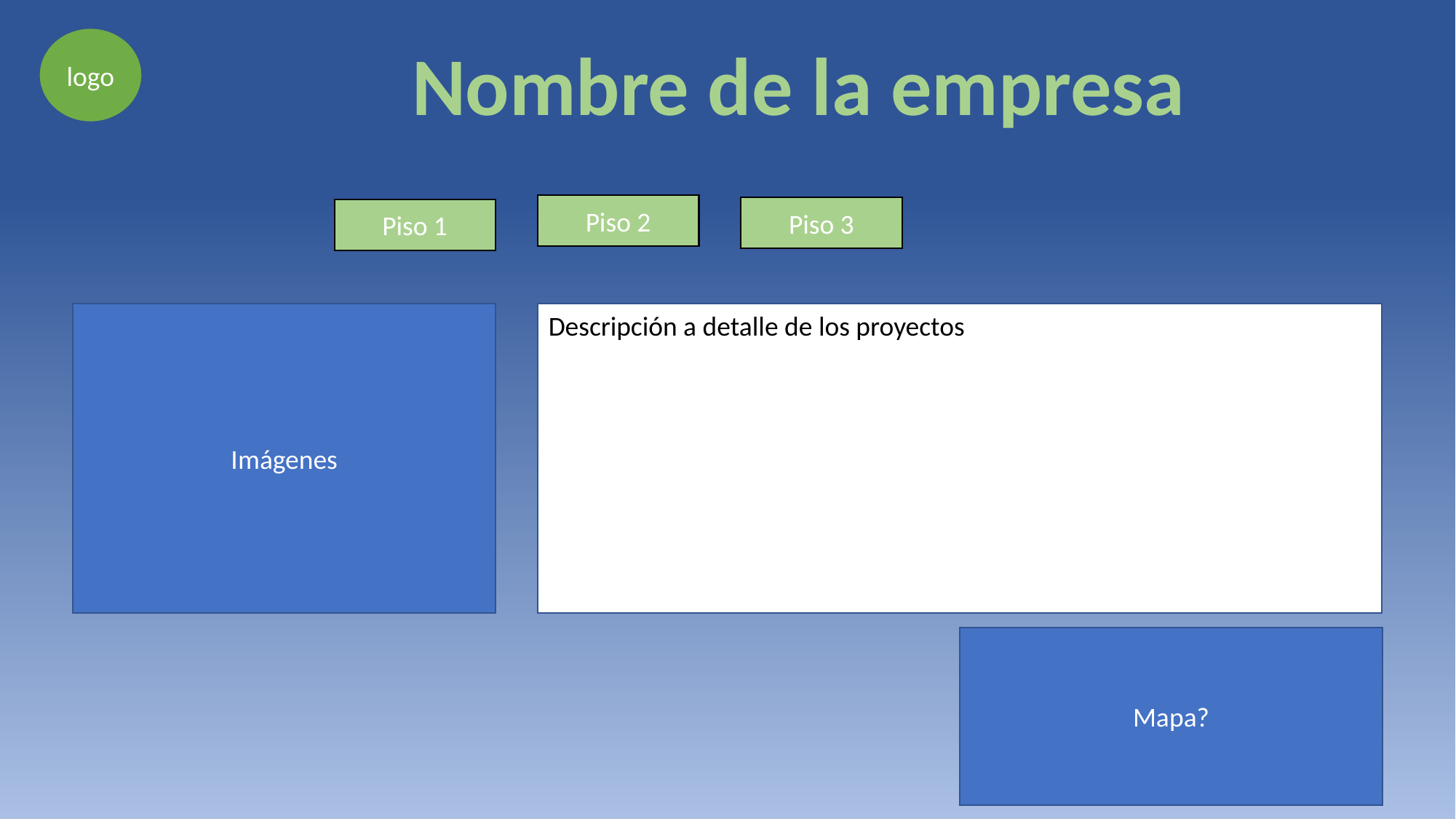

logo
Nombre de la empresa
Piso 2
Piso 3

Piso 1
Imágenes
Descripción a detalle de los proyectos
Mapa?